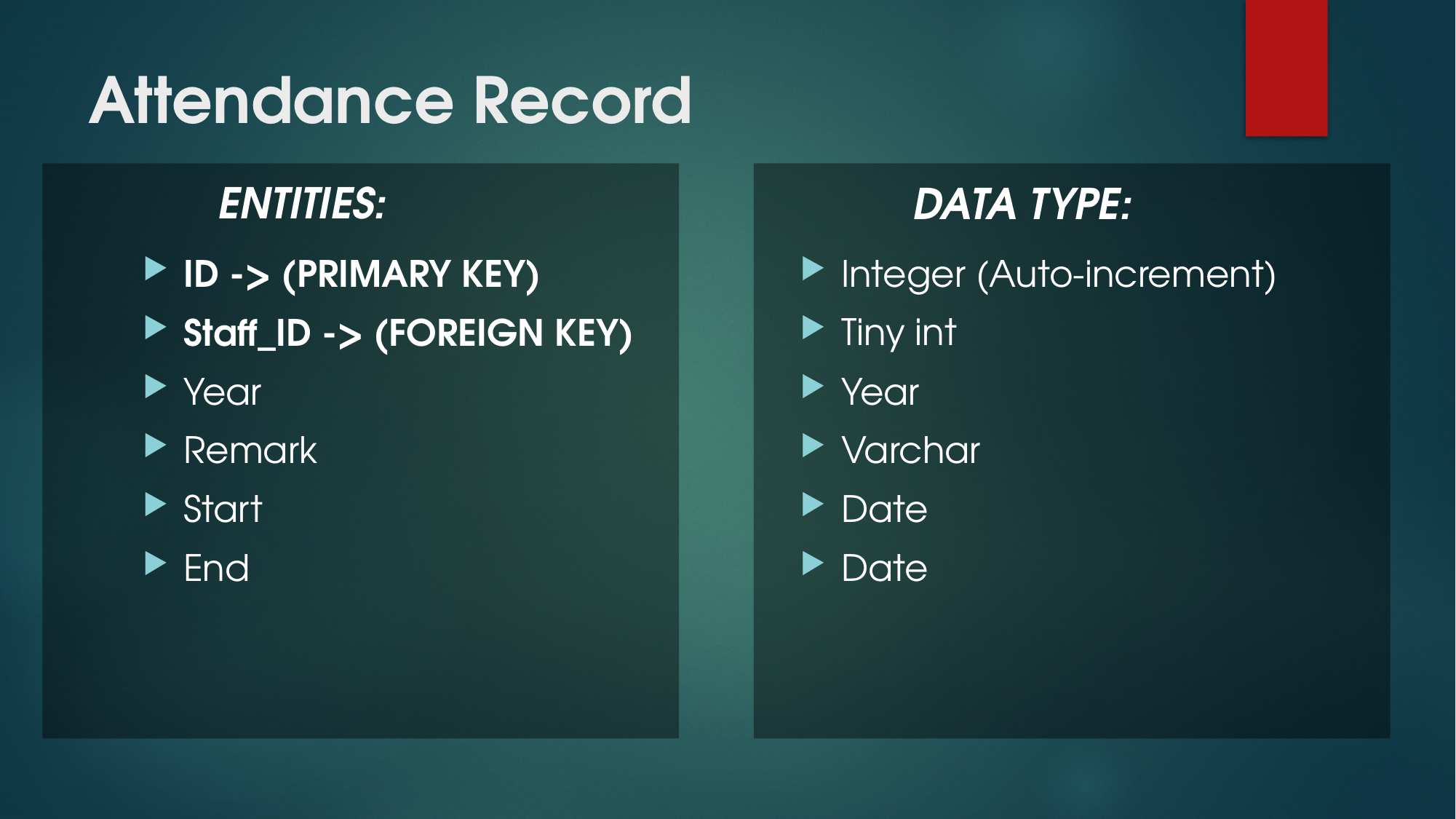

# Attendance Record

ENTITIES:
DATA TYPE:
ID -> (PRIMARY KEY)
Staff_ID -> (FOREIGN KEY)
Year
Remark
Start
End
Integer (Auto-increment)
Tiny int
Year
Varchar
Date
Date